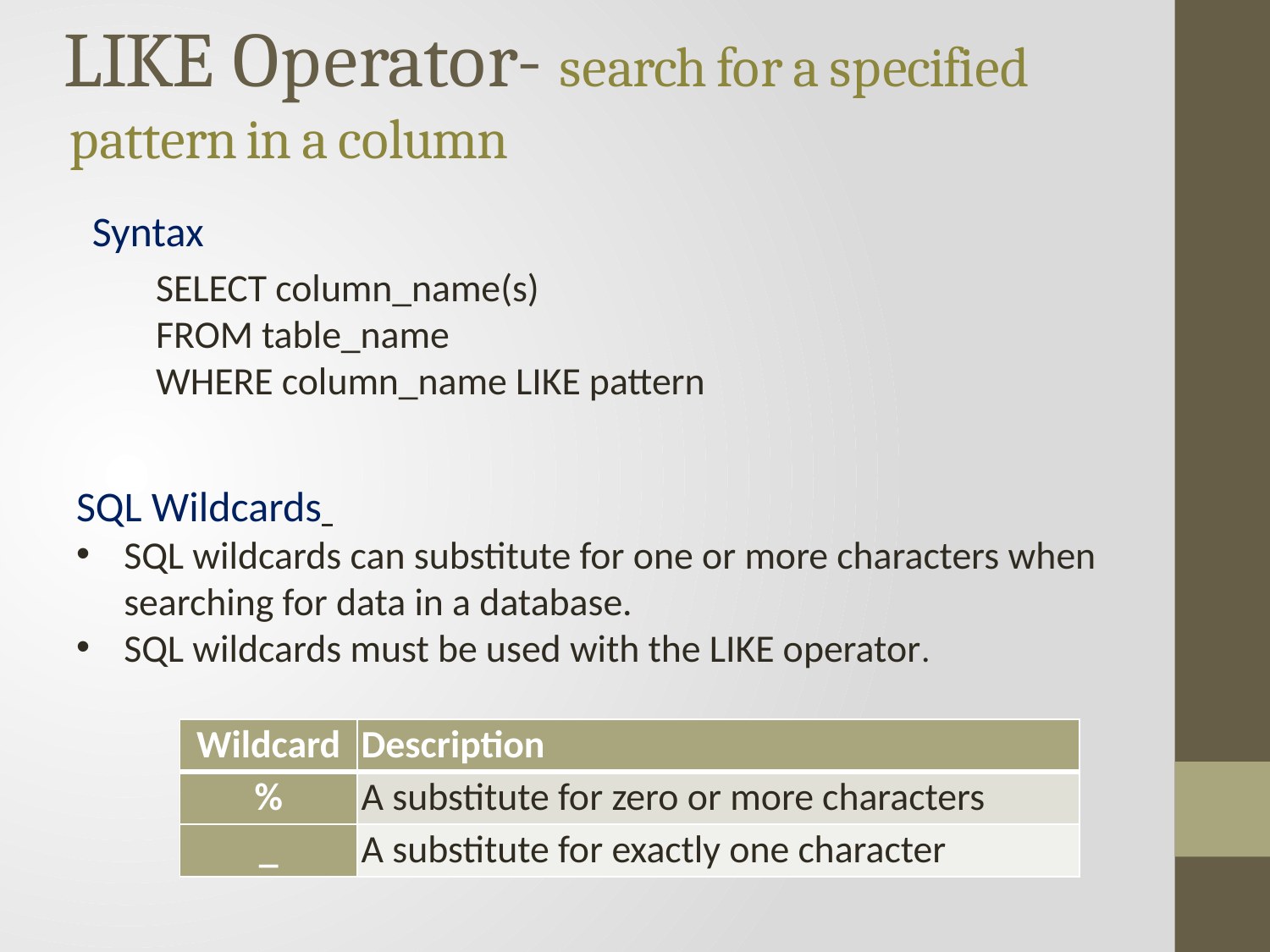

# LIKE Operator- search for a specified pattern in a column
Syntax
SELECT column_name(s)
FROM table_name
WHERE column_name LIKE pattern

SQL Wildcards
SQL wildcards can substitute for one or more characters when searching for data in a database.
SQL wildcards must be used with the LIKE operator.

| Wildcard | Description |
| --- | --- |
| % | A substitute for zero or more characters |
| \_ | A substitute for exactly one character |